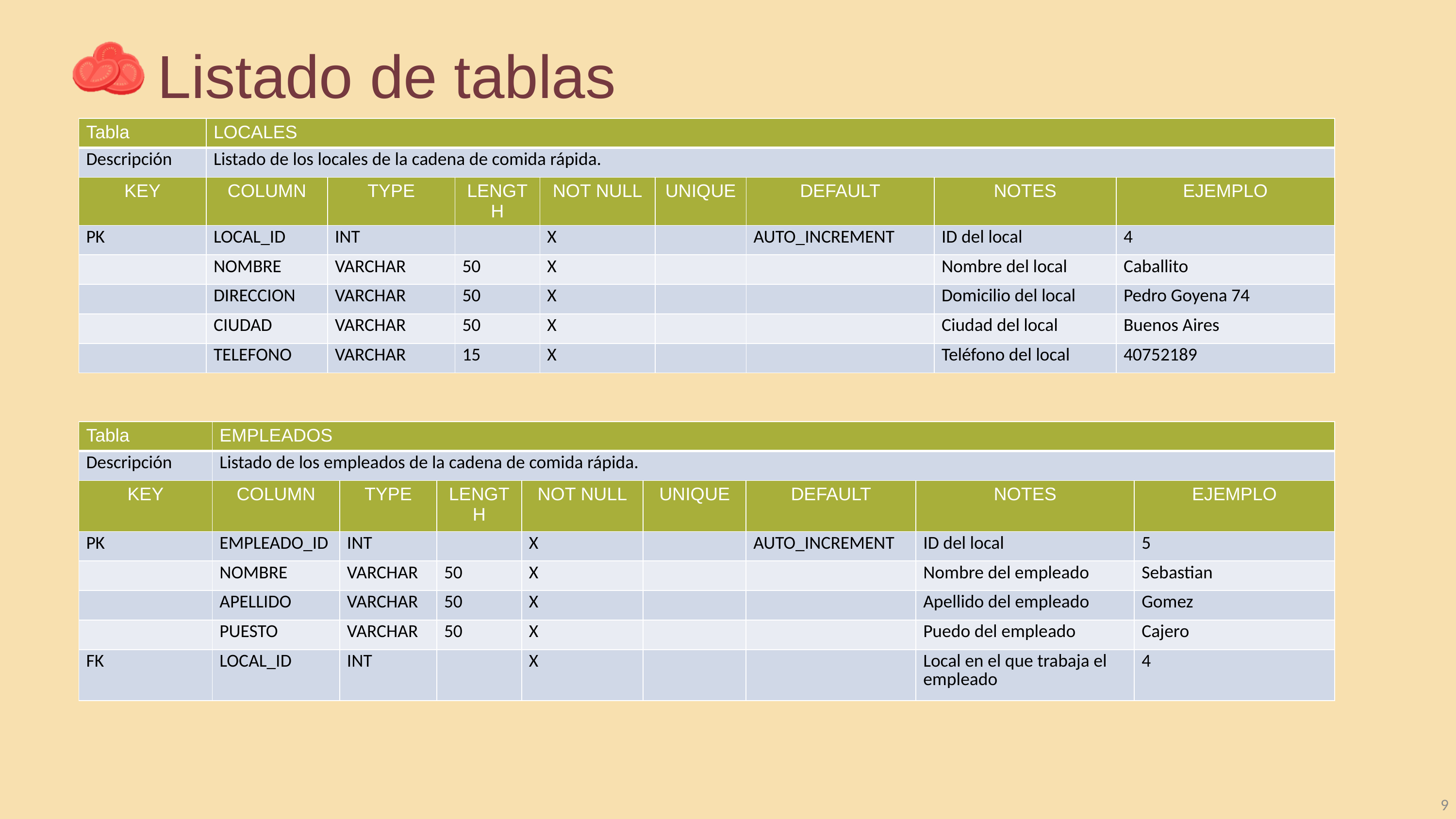

Listado de tablas

| Tabla | LOCALES |  |  |  |  |  |  |  |
| --- | --- | --- | --- | --- | --- | --- | --- | --- |
| Descripción | Listado de los locales de la cadena de comida rápida. |  |  |  |  |  |  |  |
| KEY | COLUMN | TYPE | LENGTH | NOT NULL | UNIQUE | DEFAULT | NOTES | EJEMPLO |
| PK | LOCAL\_ID | INT |  | X |  | AUTO\_INCREMENT | ID del local | 4 |
|  | NOMBRE | VARCHAR | 50 | X |  |  | Nombre del local | Caballito |
|  | DIRECCION | VARCHAR | 50 | X |  |  | Domicilio del local | Pedro Goyena 74 |
|  | CIUDAD | VARCHAR | 50 | X |  |  | Ciudad del local | Buenos Aires |
|  | TELEFONO | VARCHAR | 15 | X |  |  | Teléfono del local | 40752189 |
| Tabla | EMPLEADOS |  |  |  |  |  |  |  |
| --- | --- | --- | --- | --- | --- | --- | --- | --- |
| Descripción | Listado de los empleados de la cadena de comida rápida. |  |  |  |  |  |  |  |
| KEY | COLUMN | TYPE | LENGTH | NOT NULL | UNIQUE | DEFAULT | NOTES | EJEMPLO |
| PK | EMPLEADO\_ID | INT |  | X |  | AUTO\_INCREMENT | ID del local | 5 |
|  | NOMBRE | VARCHAR | 50 | X |  |  | Nombre del empleado | Sebastian |
|  | APELLIDO | VARCHAR | 50 | X |  |  | Apellido del empleado | Gomez |
|  | PUESTO | VARCHAR | 50 | X |  |  | Puedo del empleado | Cajero |
| FK | LOCAL\_ID | INT |  | X |  |  | Local en el que trabaja el empleado | 4 |
9